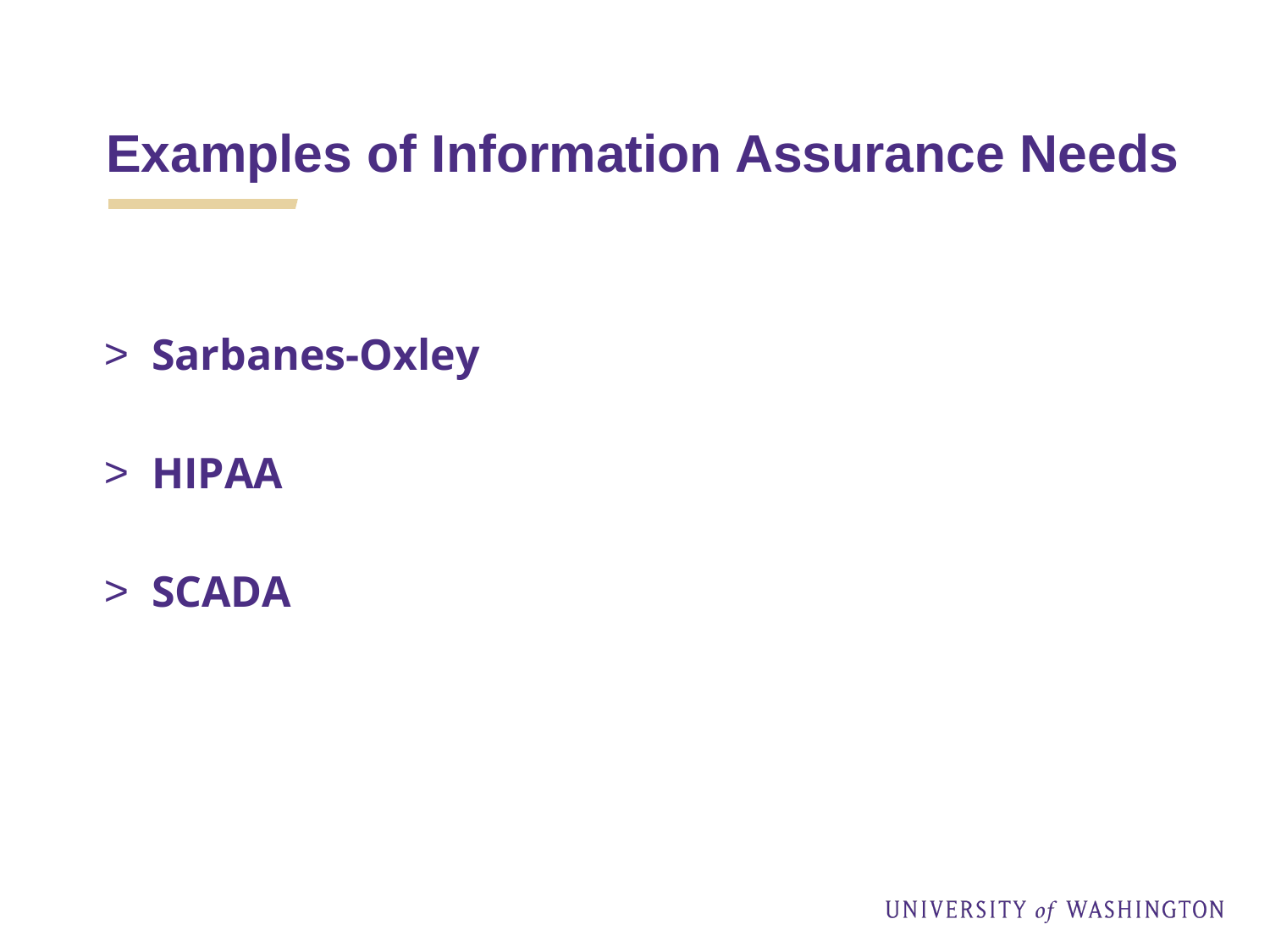

# Examples of Information Assurance Needs
Sarbanes-Oxley

HIPAA

SCADA